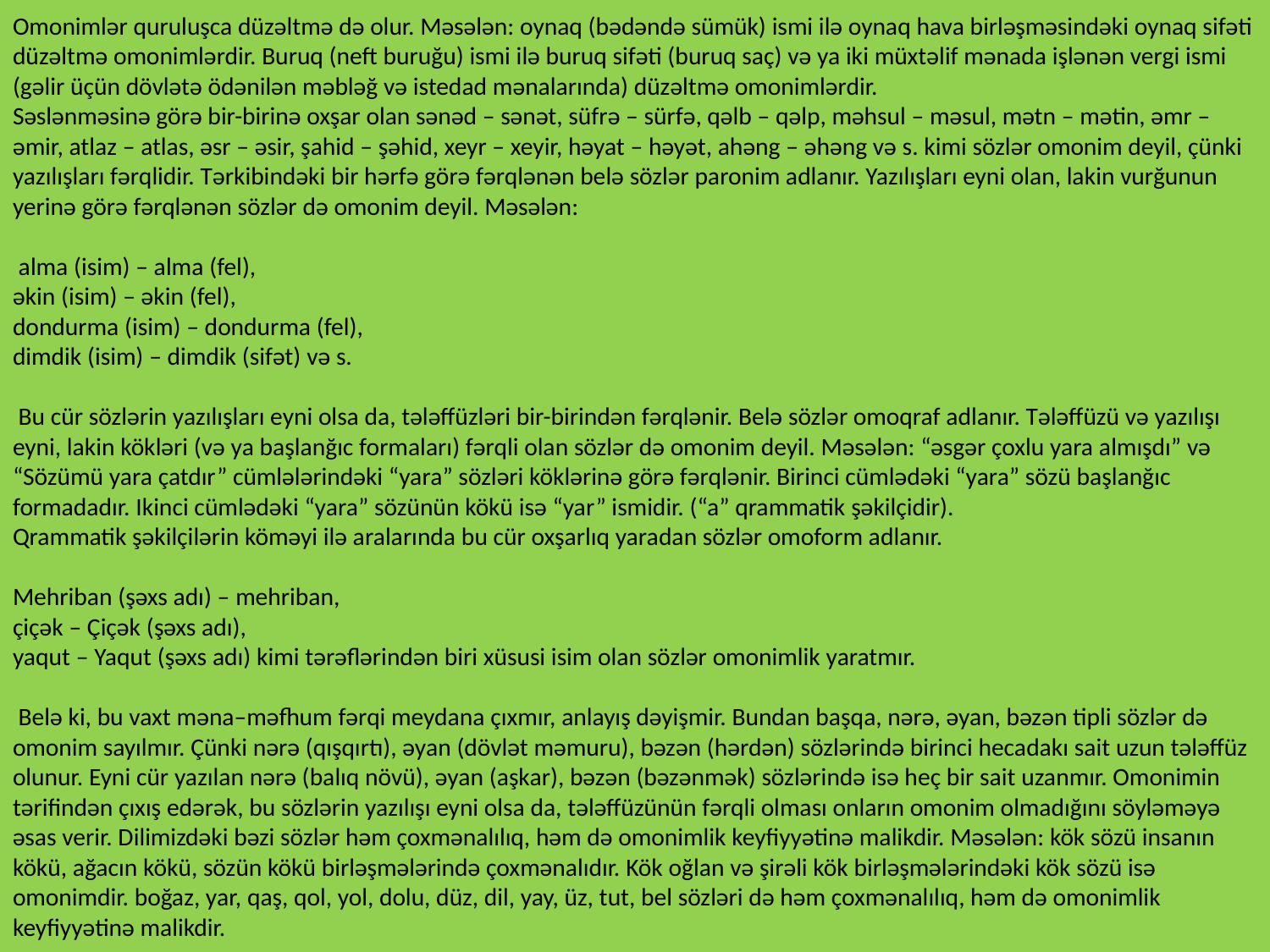

# Omonimlər quruluşca düzəltmə də olur. Məsələn: oynaq (bədəndə sümük) ismi ilə oynaq hava birləşməsindəki oynaq sifəti düzəltmə omonimlərdir. Buruq (neft buruğu) ismi ilə buruq sifəti (buruq saç) və ya iki müxtəlif mənada işlənən vergi ismi (gəlir üçün dövlətə ödənilən məbləğ və istedad mənalarında) düzəltmə omonimlərdir. Səslənməsinə görə bir-birinə oxşar olan sənəd – sənət, süfrə – sürfə, qəlb – qəlp, məhsul – məsul, mətn – mətin, əmr – əmir, atlaz – atlas, əsr – əsir, şahid – şəhid, xeyr – xeyir, həyat – həyət, ahəng – əhəng və s. kimi sözlər omonim deyil, çünki yazılışları fərqlidir. Tərkibindəki bir hərfə görə fərqlənən belə sözlər paronim adlanır. Yazılışları eyni olan, lakin vurğunun yerinə görə fərqlənən sözlər də omonim deyil. Məsələn: alma (isim) – alma (fel), əkin (isim) – əkin (fel), dondurma (isim) – dondurma (fel), dimdik (isim) – dimdik (sifət) və s. Bu cür sözlərin yazılışları eyni olsa da, tələffüzləri bir-birindən fərqlənir. Belə sözlər omoqraf adlanır. Tələffüzü və yazılışı eyni, lakin kökləri (və ya başlanğıc formaları) fərqli olan sözlər də omonim deyil. Məsələn: “əsgər çoxlu yara almışdı” və “Sözümü yara çatdır” cümlələrindəki “yara” sözləri köklərinə görə fərqlənir. Birinci cümlədəki “yara” sözü başlanğıc formadadır. Ikinci cümlədəki “yara” sözünün kökü isə “yar” ismidir. (“a” qrammatik şəkilçidir). Qrammatik şəkilçilərin köməyi ilə aralarında bu cür oxşarlıq yaradan sözlər omoform adlanır. Mehriban (şəxs adı) – mehriban, çiçək – Çiçək (şəxs adı), yaqut – Yaqut (şəxs adı) kimi tərəflərindən biri xüsusi isim olan sözlər omonimlik yaratmır. Belə ki, bu vaxt məna–məfhum fərqi meydana çıxmır, anlayış dəyişmir. Bundan başqa, nərə, əyan, bəzən tipli sözlər də omonim sayılmır. Çünki nərə (qışqırtı), əyan (dövlət məmuru), bəzən (hərdən) sözlərində birinci hecadakı sait uzun tələffüz olunur. Eyni cür yazılan nərə (balıq növü), əyan (aşkar), bəzən (bəzənmək) sözlərində isə heç bir sait uzanmır. Omonimin tərifindən çıxış edərək, bu sözlərin yazılışı eyni olsa da, tələffüzünün fərqli olması onların omonim olmadığını söyləməyə əsas verir. Dilimizdəki bəzi sözlər həm çoxmənalılıq, həm də omonimlik keyfiyyətinə malikdir. Məsələn: kök sözü insanın kökü, ağacın kökü, sözün kökü birləşmələrində çoxmənalıdır. Kök oğlan və şirəli kök birləşmələrindəki kök sözü isə omonimdir. boğaz, yar, qaş, qol, yol, dolu, düz, dil, yay, üz, tut, bel sözləri də həm çoxmənalılıq, həm də omonimlik keyfiyyətinə malikdir.